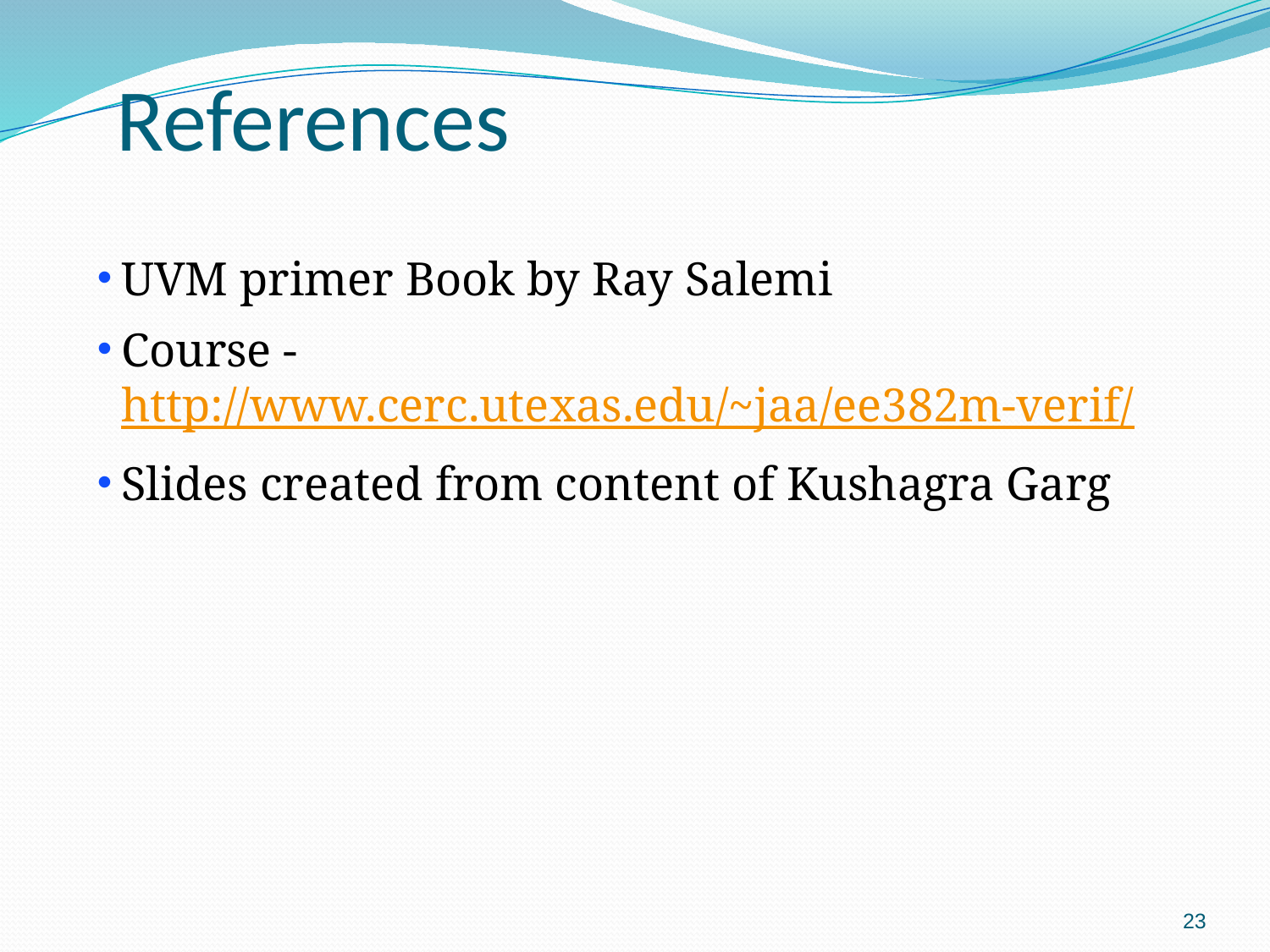

References
UVM primer Book by Ray Salemi
Course - http://www.cerc.utexas.edu/~jaa/ee382m-verif/
Slides created from content of Kushagra Garg

23